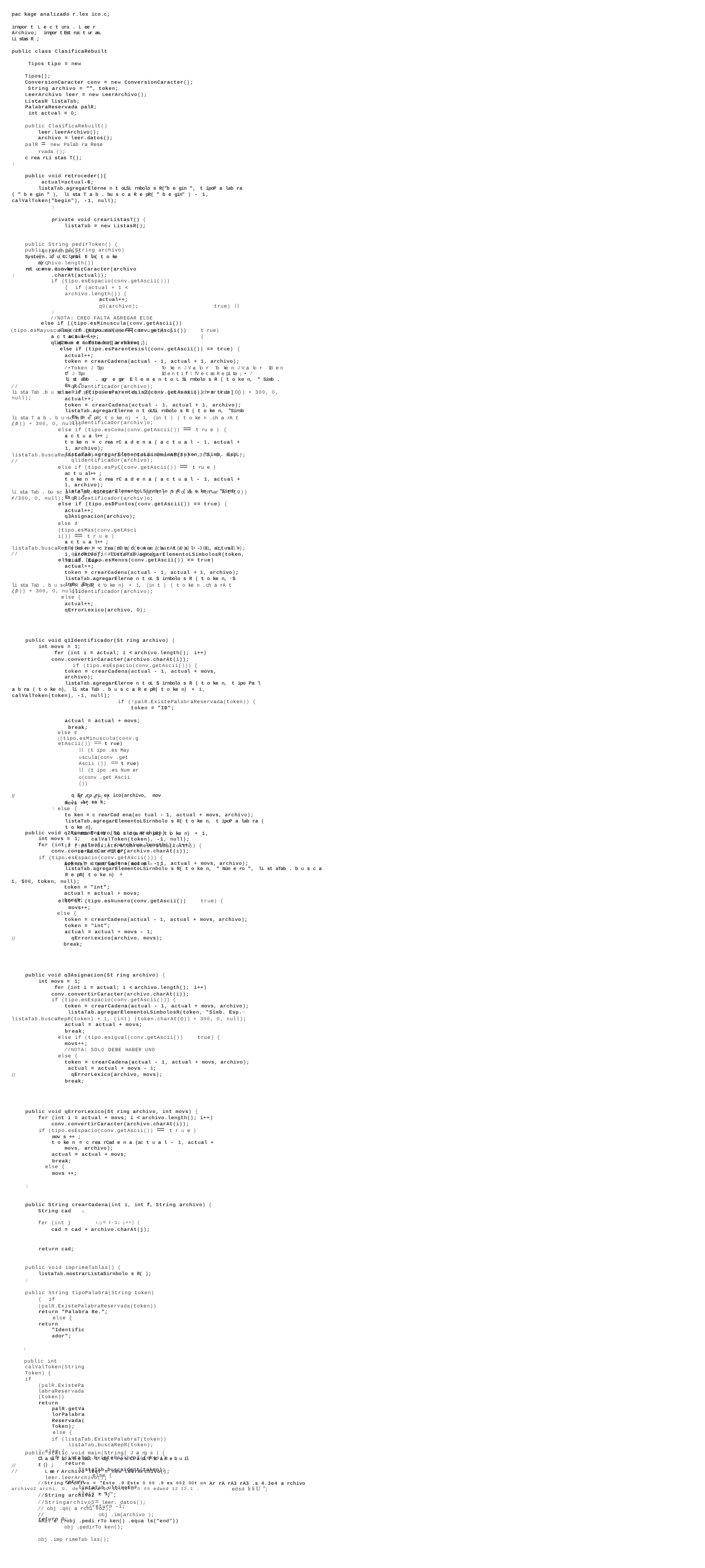

pac kage analizado r.lex ico.c;

irnpor t L e c t ura . L ee r Archivo;  irnpor t Est ruc t ur as. Li stas R ;
public class ClasificaRebuilt  Tipos tipo = new Tipos();
ConversionCaracter conv = new ConversionCaracter();  String archivo = "", token;
LeerArchivo leer = new LeerArchivo();
ListasR listaTab;  PalabraReservada palR;  int actual = O;

public ClasificaRebuilt()  leer.leerArchivo();  archivo = leer.datos();
palR = new Palab ra Rese rvada ();
c rea rLi stas T();
)

public void retroceder(){  actual=actual-6;
listaTab.agregarElerne n t oLSi rnbolo s R("b e gin ", t ipoP a lab ra ( " b e gin " ),  li sta T a b . bu s c a R e pR( " b e gin" ) - 1, calValToken("begin"), -1, null);
)

private void crearListasT() {
listaTab = new ListasR();

public String pedirToken() {  q0(archivo);
Systern. o u t. prin  t ln( t o ke n) ;
ret u r n  t o ke n ;
)
public void q0(String archivo) {  if (actual < archivo.length())
conv.convertirCaracter(archivo.charAt(actual));
if (tipo.esEspacio(conv.getAscii())) {  if (actual + 1 < archivo.length()) {
actual++;
q0(archivo);
)
//NOTA: CREO FALTA AGREGAR ELSE
else if ((tipo.esMinuscula(conv.getAscii())
(tipo.esMayuscula(conv.getAscii()) == tr u e )) {
a c t u a l++ ;
qlid e n t i ficador(archivo);
true) 11
else if (tipo.esNumero(conv.getAscii())  actua l++;
q2Num e roEnte ro( a rchivo );
t rue) {
else if (tipo.esParentesisl(conv.getAscii()) == true) {
actual++;
token = crearCadena(actual - 1, actual + 1, archivo);
/•Token J Tipo	To   ke  n  J V a  lo  r    To   ke  n  J V a  lo  r    Id  e n tf J Tipo	Id e n t i f l fV e c es R e pi te ¡ • /
li st aTab   . agr  e gar  E l e m e n t o L Si rnbolo s R ( t o ke n, " Simb . Es p." ,
li sta Tab .b u sc a R e pR( t ok e n)  + 1, (in t ) ( t o ke n .ch ar A t (O)) + 300, O, null);
//
qlidentificador(archivo);
else if (tipo.esParentesis2(conv.getAscii()) == true) {
actual++;
token = crearCadena(actual - 1, actual + 1, archivo);  listaTab.agregarElerne n t oLSi rnbolo s R ( t o ke n, "Sirnb . Es p ." ,
li sta T a b . b u sc a R e pR( t o ke n) + 1, (in t ) ( t o ke n .ch a rA t (O)) + 300, O, null);
//
qlidentificador(archiv)o;
else if (tipo.esComa(conv.getAscii()) == t ru e ) {
a c t u a l++ ;
t o ke n = c rea rC a d e n a ( a c t u a l - 1, actual + 1, archivo);  listaTab.agregarElementoLSimbolosR(token, "Simb. Esp.11 ,
listaTab.buscaRepR(token) + 1, (int) (token.charAt(0)) + 300, O, null);
//
qlidentificador(archivo);
else if (tipo.esPyC(conv.getAscii()) == t ru e )
ac t u al++ ;
t o ke n = c rea rC a d e n a ( a c t u a l - 1, actual + 1, archivo);
listaTab.agregarElementoLSirnbolo s R ( t o ke n, "Sirnb . Es p ." ,
li sta Tab . bu sc a R e pR( t ok e n ) + 1, (in t ) ( t o ke n .ch ar A t (0)) + 300, O, null);
//
qlidentificador(archiv)o;
else if (tipo.esDPuntos(conv.getAscii()) == true) {
actual++;  q3Asignacion(archivo);
else if (tipo.esMas(conv.getAscii()) == t r u e )
a c t u a l++ ;
t o ke n = c rea rC a d e n a ( a c t u a l - 1, actual + 1, archivo);  listaTab.agregarElementoLSimbolosR(token, "Simb. Esp.11 ,
listaTab.buscaRepR(token) + 1, (int) (token.charAt(O)) + 300, O, null);
//
qlidentificador(archivo;)
else if (tipo.esMenos(conv.getAscii()) == true)
actual++;
token = crearCadena(actual - 1, actual + 1, archivo);
listaTab.agregarElerne n t oL S irnbolo s R ( t o ke n, 11 S irnb. Es p . 11 ,
li sta Tab . b u sc a R e pR( t o ke n) + 1, (in t ) ( t o ke n .ch a rA t (O)) + 300, O, null);
//
qlidentificador(archivo);  else {
actual++;  qErrorLexico(archivo, O);
public void q1Identificador(St ring archivo) {
int movs = 1;
fer (int i = actual; i < archivo.length(); i++)
conv.convertirCaracter(archivo.charAt(i));
if (tipo.esEspacio(conv.getAscii())) {
token = crearCadena(actual - 1, actual + movs, archivo);
listaTab.agregarElerne n t oL S irnbolo s R ( t o ke n, t ipo Pa l a b ra ( t o ke n),  li sta Tab . b u s c a R e pR( t o ke n) + 1, calValToken(token), -1, null);
if (!palR.ExistePalabraReservada(token)) {
token = "ID";

actual = actual + movs;  break;
else if       ((tipo.esMinuscula(conv.getAscii()) == t rue)
11  (t ipo .es May uscula(conv .get Ascii ()) == t rue)
11  (t ipo .es Num er o(conv .get Ascii ())	t ru e)) {
movs ++;
else {
to ken = c rearCad ena(ac tual - 1, actual + movs, archivo);  listaTab.agregarElementoLSirnbolo s R( t o ke n, t ipoP a lab ra ( t o ke n),
li sta T a b . bu s c a R e pR( t o ke n) + 1, calValToken(token), -1, null);
if (!palR.ExistePalabraReservada(token)) {
to ke n = "I D";
)
act ual = act ua l + mov s - 1;
q Er ro rL ex ico(archivo, mov s );  br ea k;
//
)
public void q2NumeroEntero(St ring archivo) {
int movs = 1;
fer (int i = actual; i < archivo.length(); i++)  conv.convertirCaracter(archivo.charAt(i));
if (tipo.esEspacio(conv.getAscii())) {
token = crearCadena(actual - 1, actual + movs, archivo);  listaTab.agregarElementoLSirnbolo s R( t o ke n, " Núm e ro ", li st aTab . b u s c a R e pR( t o ke n)  +
1, 500, token, null);
token = "int";
actual = actual + movs;
break;
else if (tipo.esNumero(conv.getAscii())  movs++;
else {
true) {
token = crearCadena(actual - 1, actual + movs, archivo);  token = "int";
actual = actual + movs - 1;  qErrorLexico(archivo, movs);
break;
//
public void q3Asignacion(St ring archivo) {
int movs = 1;
fer (int i = actual; i < archivo.length(); i++)
conv.convertirCaracter(archivo.charAt(i));
if (tipo.esEspacio(conv.getAscii())) {
token = crearCadena(actual - 1, actual + movs, archivo);  listaTab.agregarElementoLSimbolosR(token, "Simb. Esp.11 ,
listaTab.buscaRepR(token) + 1, (int) (token.charAt(O)) + 300, O, null);
actual = actual + movs;
break;
true) {
else if (tipo.esigual(conv.getAscii())
movs++;
//NOTA: SOLO DEBE HABER UNO
else {
token = crearCadena(actual - 1, actual + movs, archivo);  actual = actual + movs - 1;
qErrorLexico(archivo, movs);
break;
//
public void qErrorLexico(St ring archivo, int movs) {
fer (int i = actual + movs; i < archivo.length(); i++)  conv.convertirCaracter(archivo.charAt(i));
if (tipo.esEspacio(conv.getAscii()) == t r u e )
mov s ++ ;
t o ke n = c rea rCad e n a (ac t u a l - 1, actual + movs, archivo);
actual = actual + movs;
break;
else {
movs ++;

)
public String crearCadena(int i, int f, String archivo) {
String cad
11" ;
fer (int j	i ; j < f - 1; j ++) {
cad = cad + archivo.charAt(j);

return cad;

public void imprimeTablas() {
listaTab.mostrarListaSirnbolo s R( );
)

public String tipoPalabra(String token) {  if (palR.ExistePalabraReservada(token))
return "Palabra Re.";
else {
return "Identificador";

)

public int calValToken(String Token) {
if (palR.ExistePalabraReservada(token))
return palR.getValorPalabraReservada(Token);
else {
if (listaTab.ExistePalabraT(token))  listaTab.buscaRepR(token);
) else {
if (listaTab.ExistePalabraT(token))
return listaTab.buscaident(token);
else {
return listaTab.ultimoEnFila() + 1;

//return -1;

return O;
public static void main(String[ J a rg s ) {
Cl a si f ic a R e buil t  obj = n e w Cl a si f ic a R e b u il t () ;
L ee r Archivo leer = new LeerArchivo();
leer.leerArchivo();
//
//
//String archivo = "Este .9 Este O 00 .9 es 002 OOt un Ar rA rA3 rA3 .s 4.3e4 a rchivo
archivo2 archi. O. de prueba 12 12.12 O O 00 edwsd 12 12.1 .	edsd li li U ";
//String archivo2 = ";";
//Stringarchivo3= leer. datos();
// obj .q0( a rchi vo2);
//	obj .im(archivo );
whil e (!obj .pedi rTo ken() .equa ls("end"))
obj .pedirTo ken();

obj .imp rimeTab las();